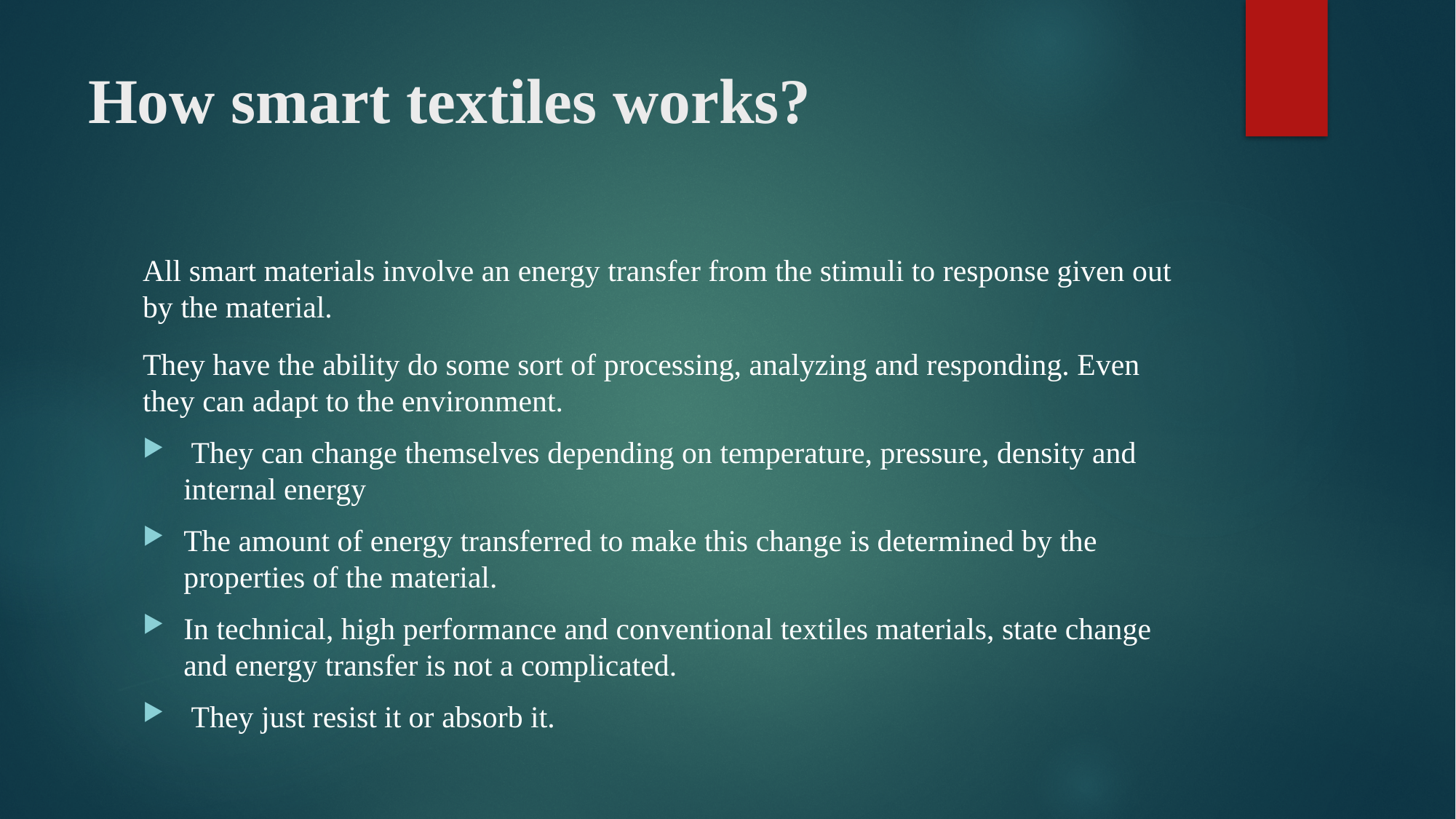

# How smart textiles works?
All smart materials involve an energy transfer from the stimuli to response given out by the material.
They have the ability do some sort of processing, analyzing and responding. Even they can adapt to the environment.
 They can change themselves depending on temperature, pressure, density and internal energy
The amount of energy transferred to make this change is determined by the properties of the material.
In technical, high performance and conventional textiles materials, state change and energy transfer is not a complicated.
 They just resist it or absorb it.